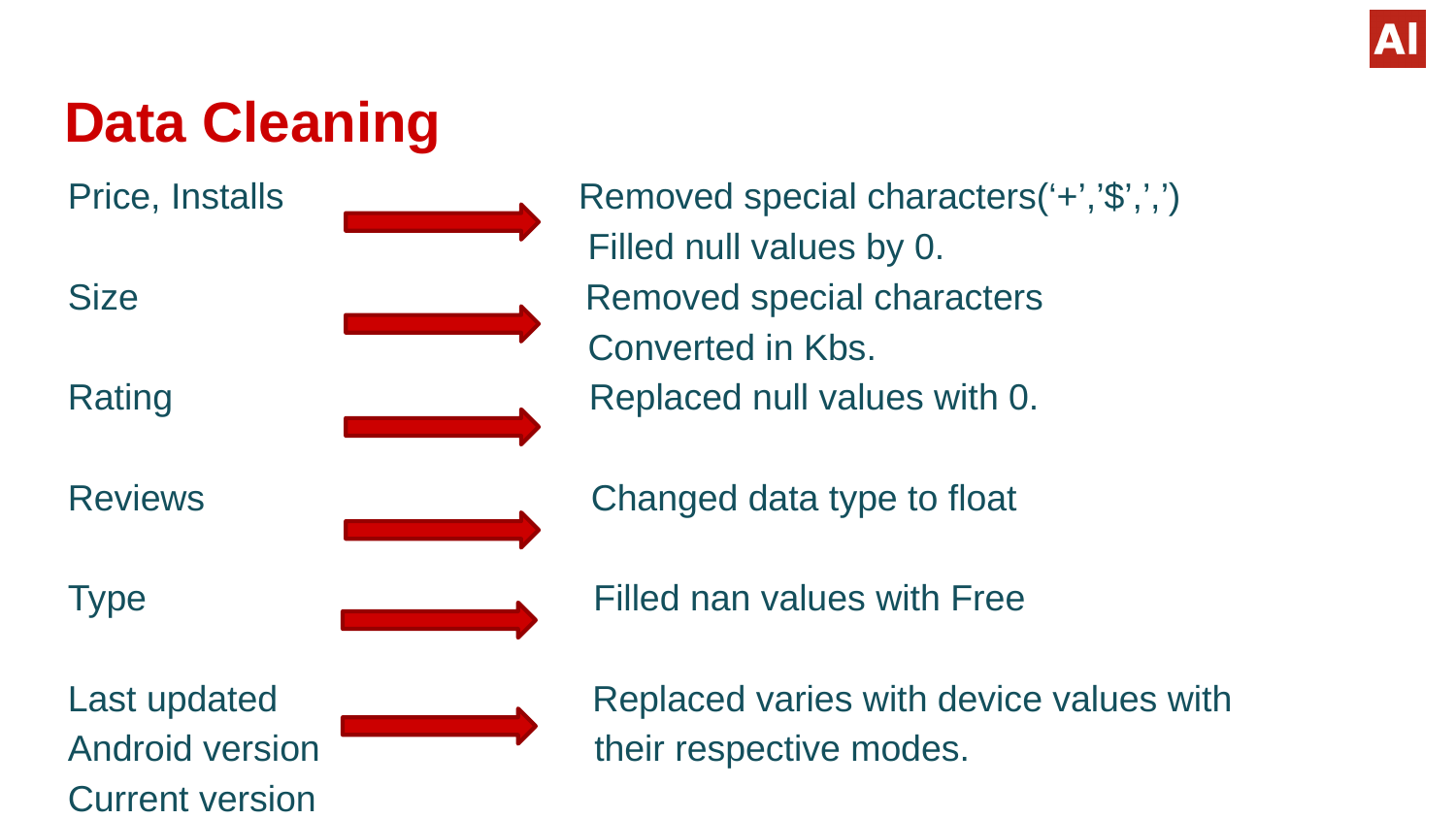

# Data Cleaning
Price, Installs                             Removed special characters(‘+’,’$’,’,’)
                                                   Filled null values by 0.
Size                                            Removed special characters
                                                   Converted in Kbs.
Rating                                         Replaced null values with 0.

Reviews                                      Changed data type to float

Type                                            Filled nan values with Free

Last updated                               Replaced varies with device values with
Android version                           their respective modes.
Current version